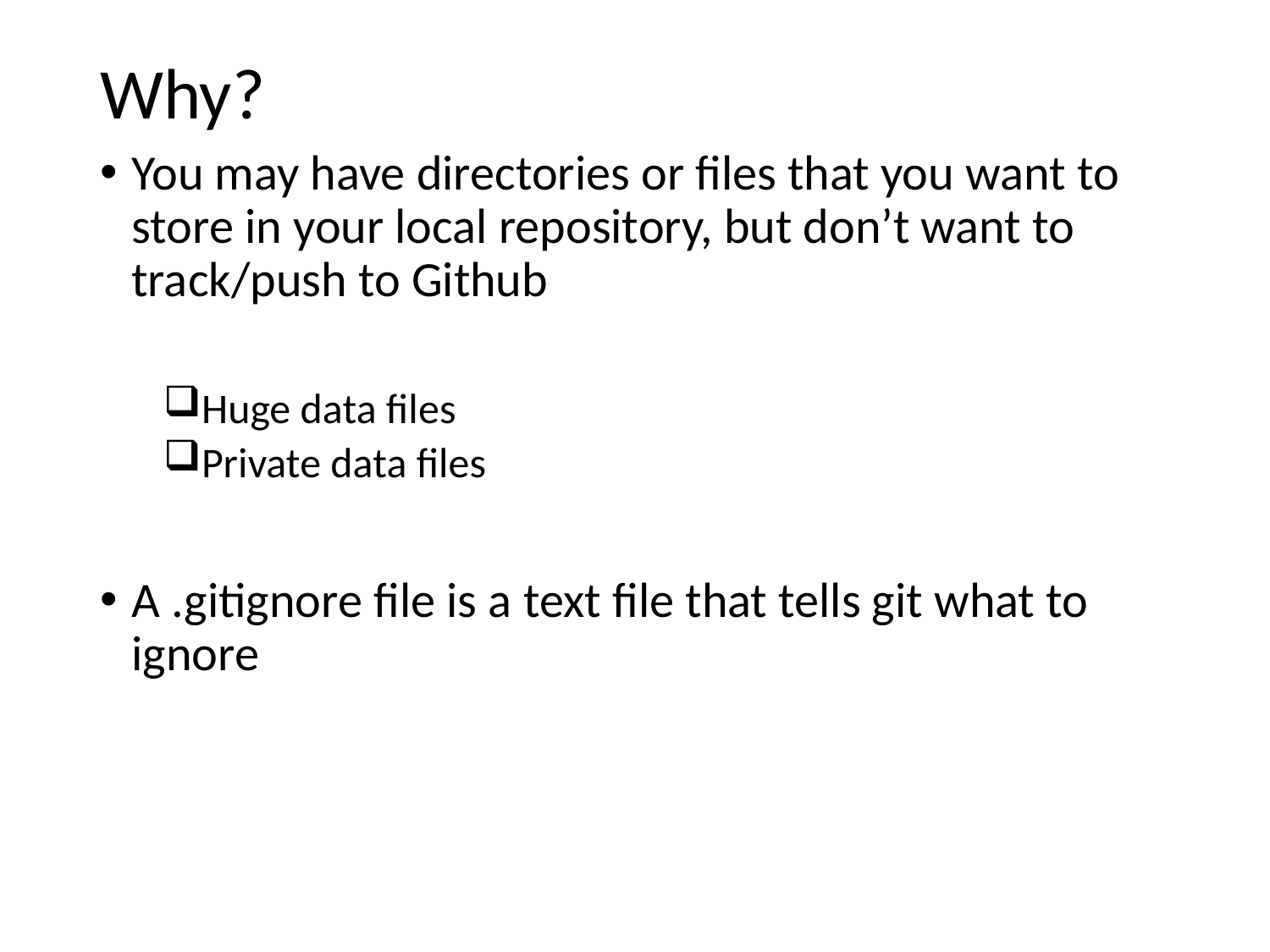

# Why?
You may have directories or files that you want to store in your local repository, but don’t want to track/push to Github

Huge data files
Private data files

A .gitignore file is a text file that tells git what to ignore